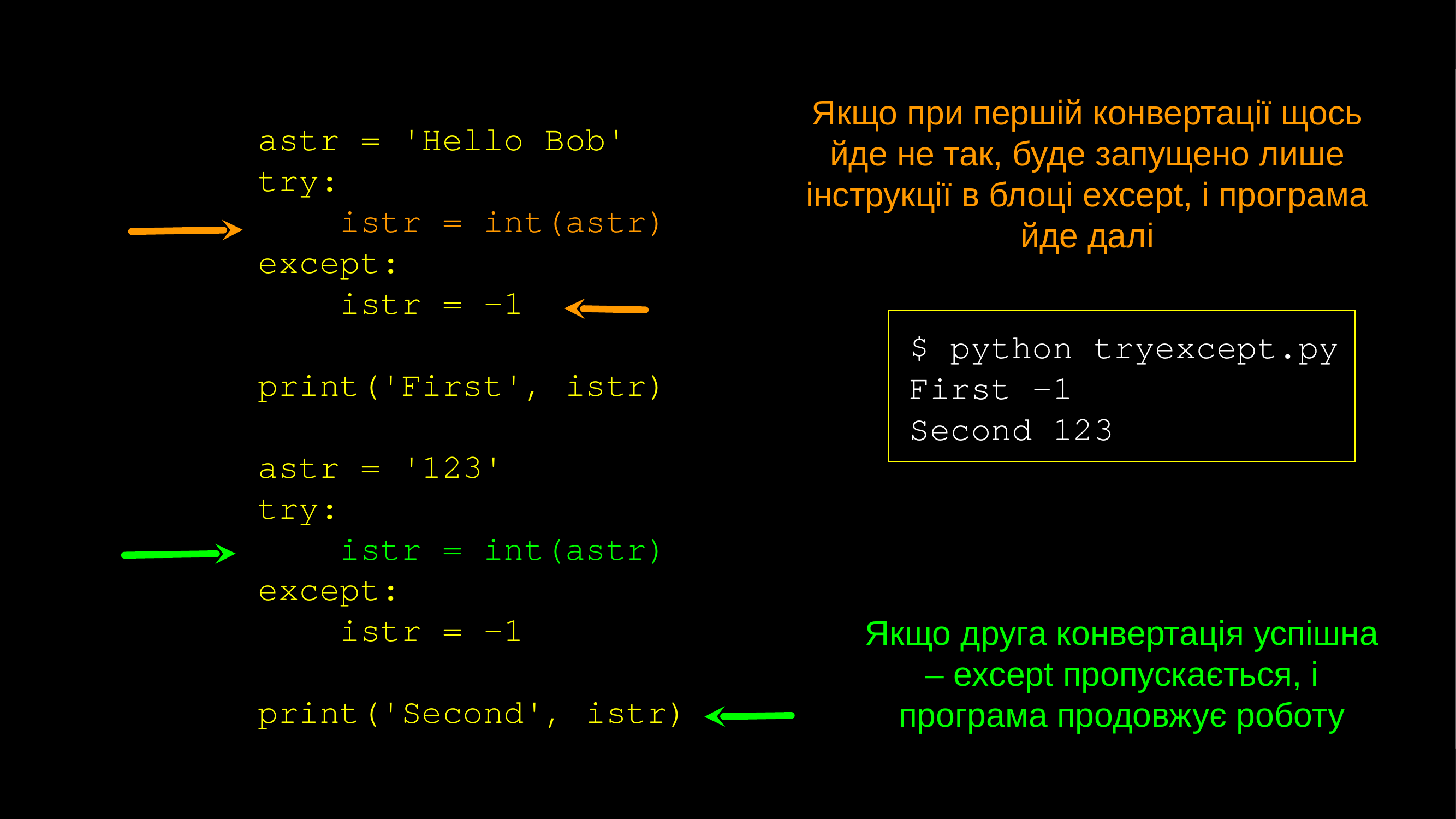

Якщо при першій конвертації щось йде не так, буде запущено лише інструкції в блоці except, і програма йде далі
astr = 'Hello Bob'
try:
    istr = int(astr)
except:
    istr = -1

print('First', istr)

astr = '123'
try:
    istr = int(astr)
except:
    istr = -1

print('Second', istr)
 $ python tryexcept.py
 First -1
 Second 123
Якщо друга конвертація успішна – except пропускається, і програма продовжує роботу